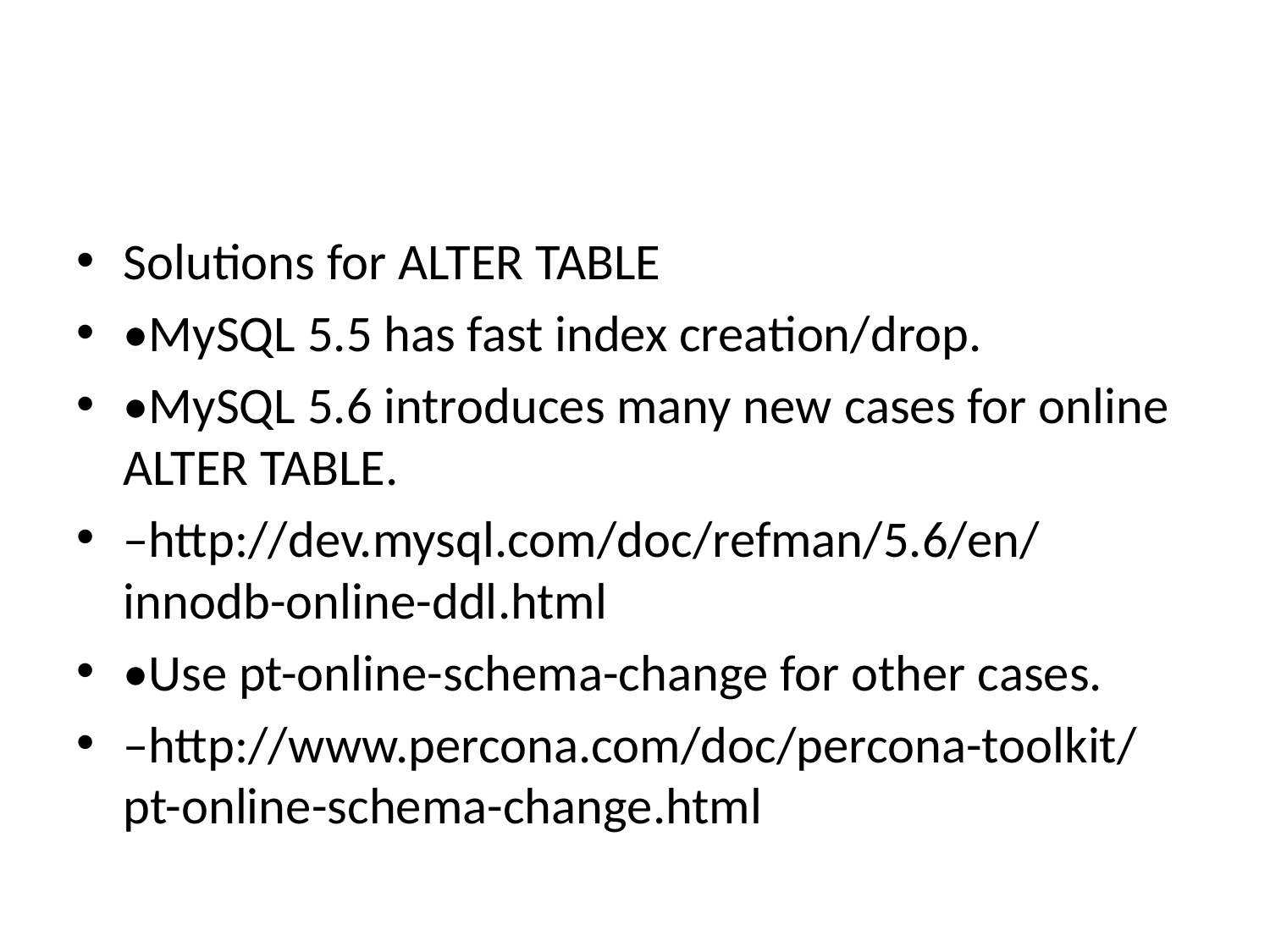

#
Solutions for ALTER TABLE
•MySQL 5.5 has fast index creation/drop.
•MySQL 5.6 introduces many new cases for online ALTER TABLE.
–http://dev.mysql.com/doc/refman/5.6/en/innodb-online-ddl.html
•Use pt-online-schema-change for other cases.
–http://www.percona.com/doc/percona-toolkit/pt-online-schema-change.html